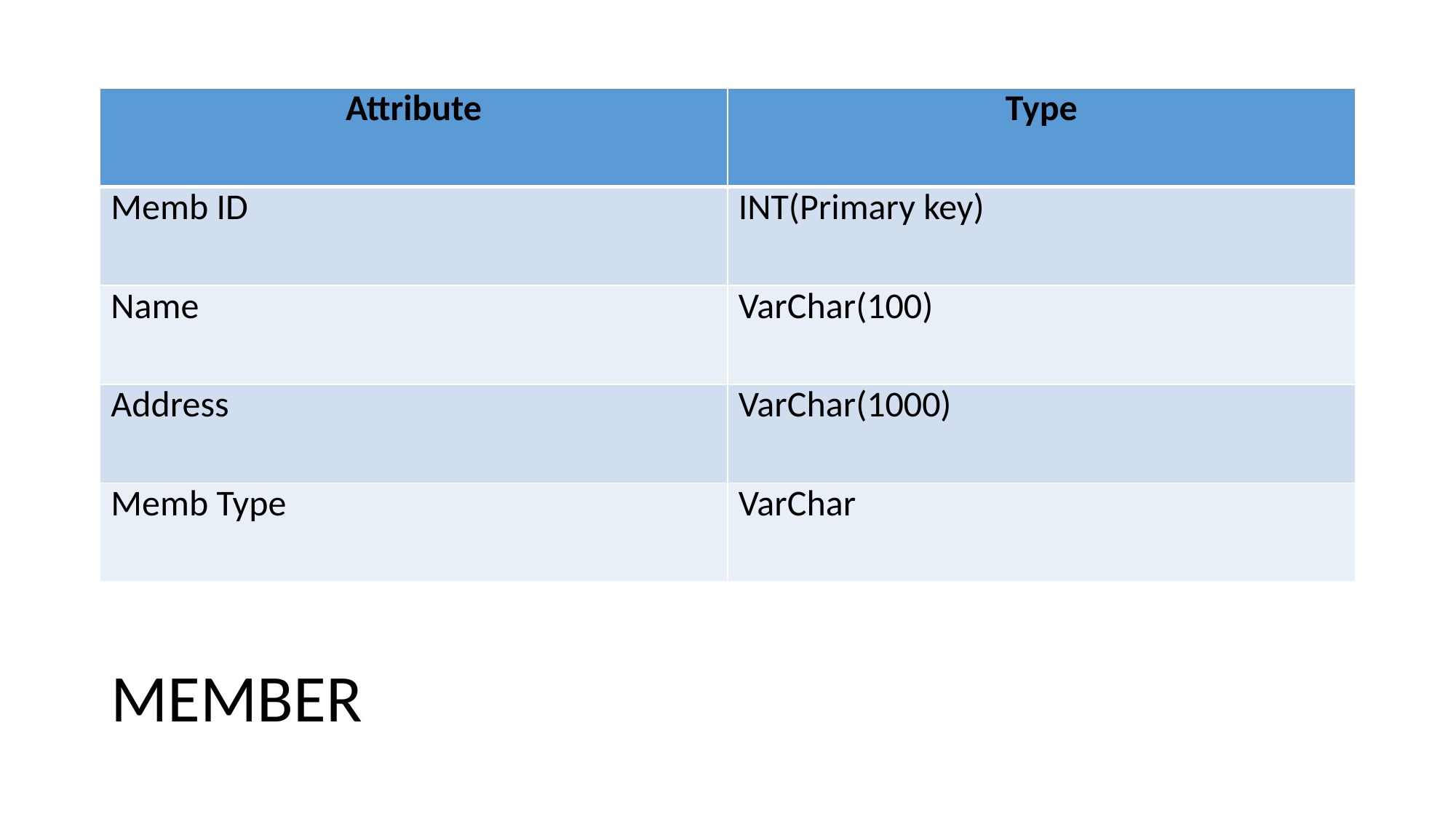

| Attribute | Type |
| --- | --- |
| Memb ID | INT(Primary key) |
| Name | VarChar(100) |
| Address | VarChar(1000) |
| Memb Type | VarChar |
# MEMBER